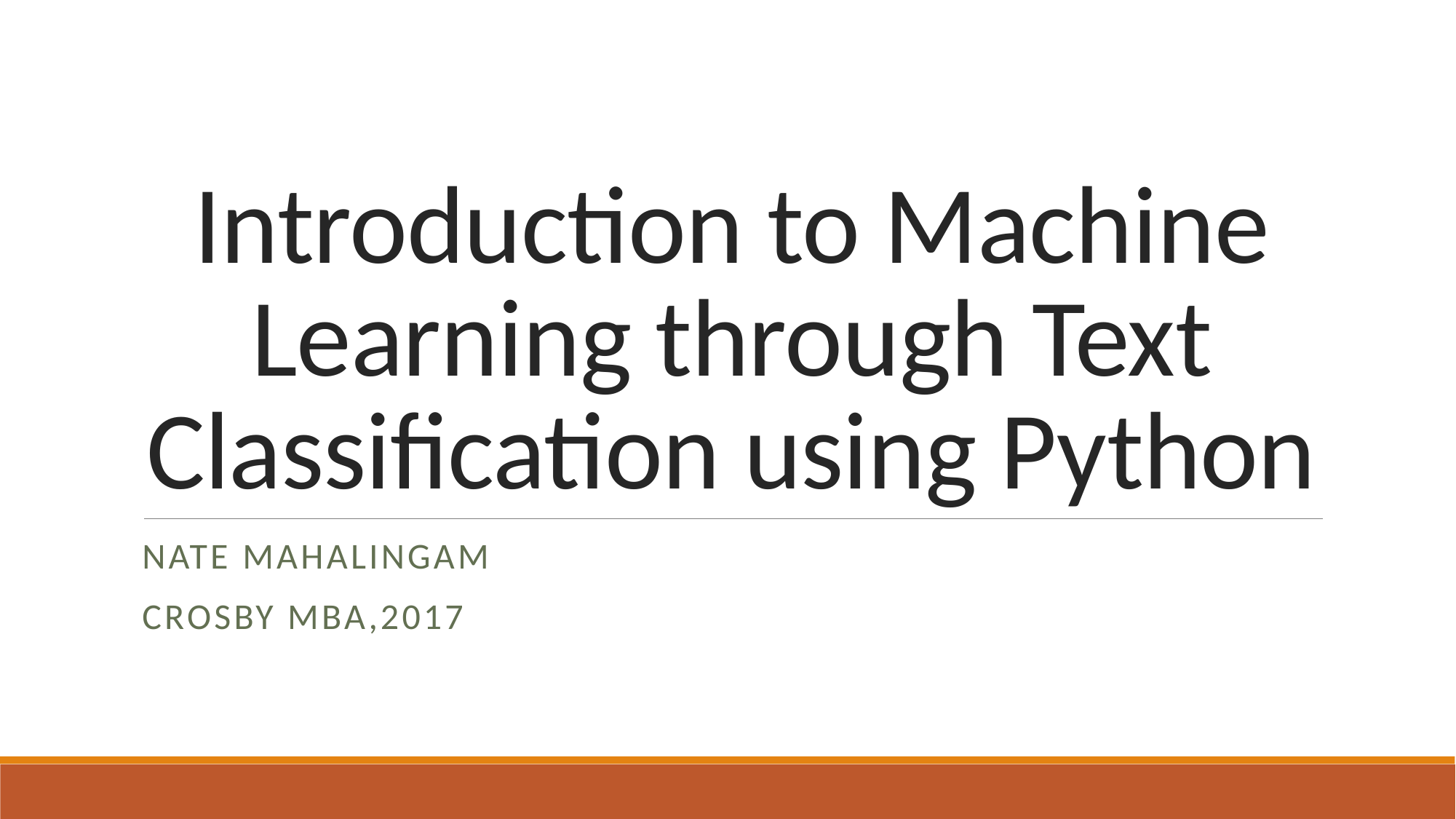

# Introduction to Machine Learning through Text Classification using Python
Nate Mahalingam
Crosby mba,2017